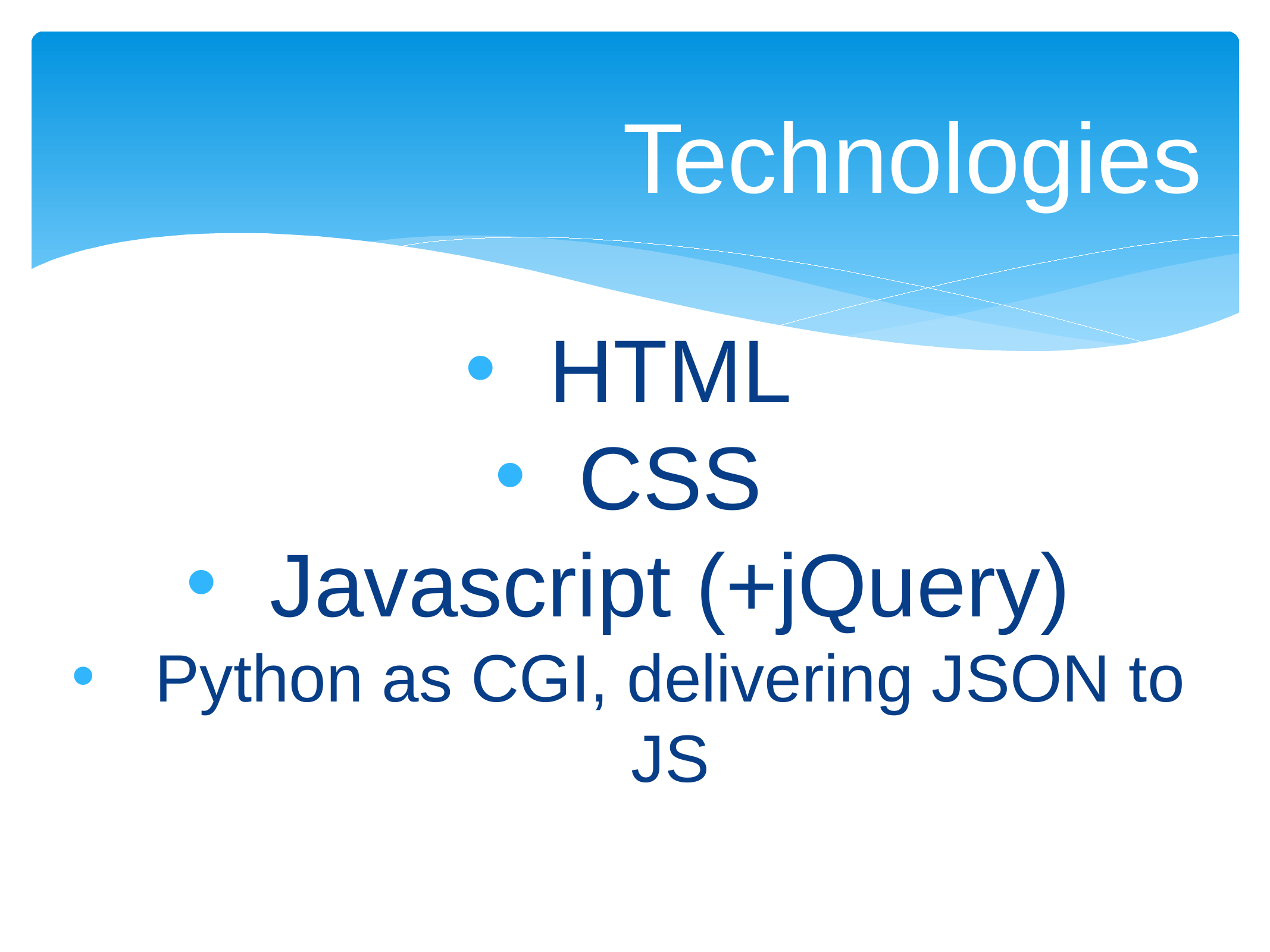

# Technologies
HTML
CSS
Javascript (+jQuery)
Python as CGI, delivering JSON to JS